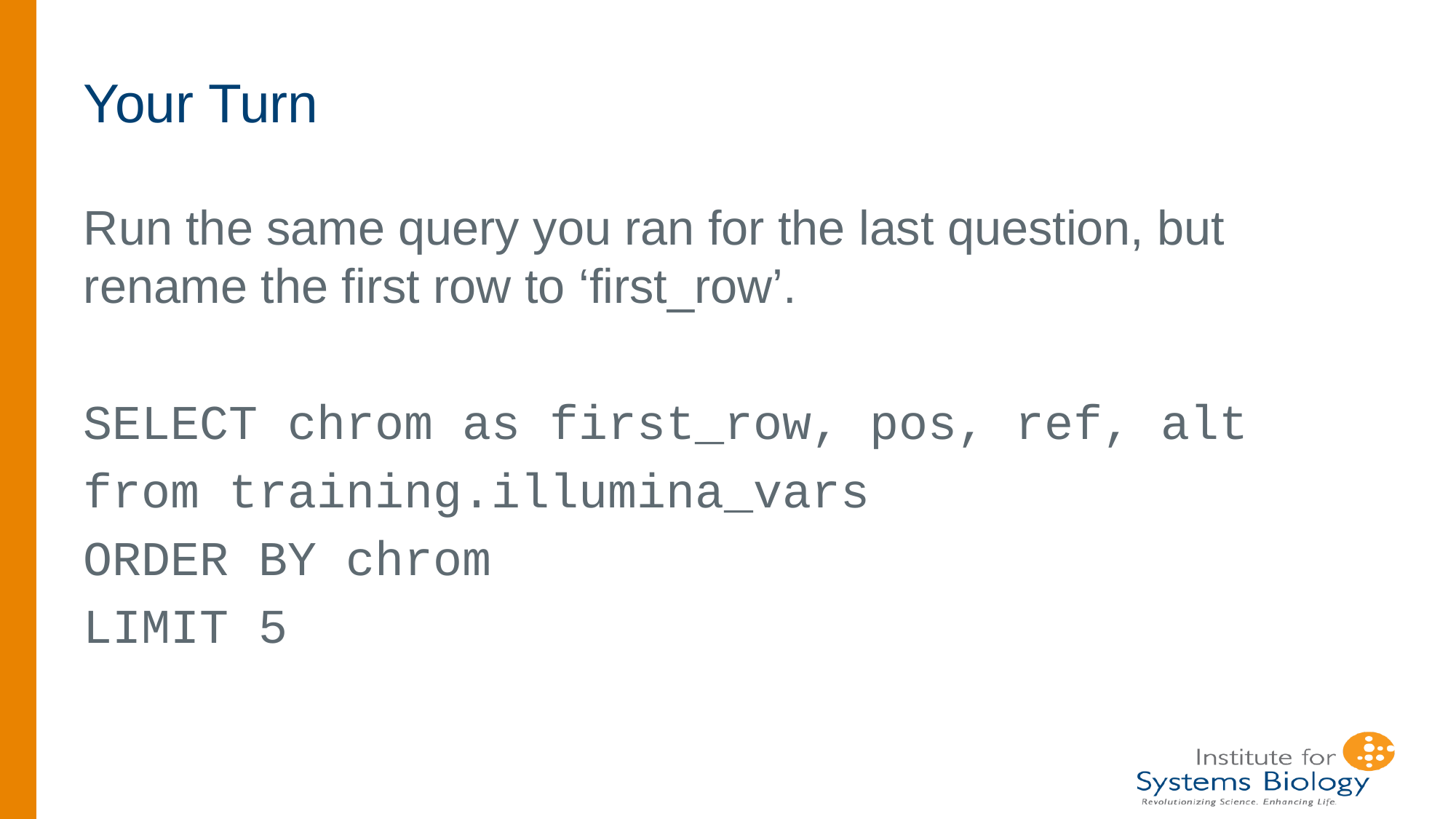

# Your Turn
Run the same query you ran for the last question, but rename the first row to ‘first_row’.

SELECT chrom as first_row, pos, ref, alt
from training.illumina_vars
ORDER BY chrom
LIMIT 5